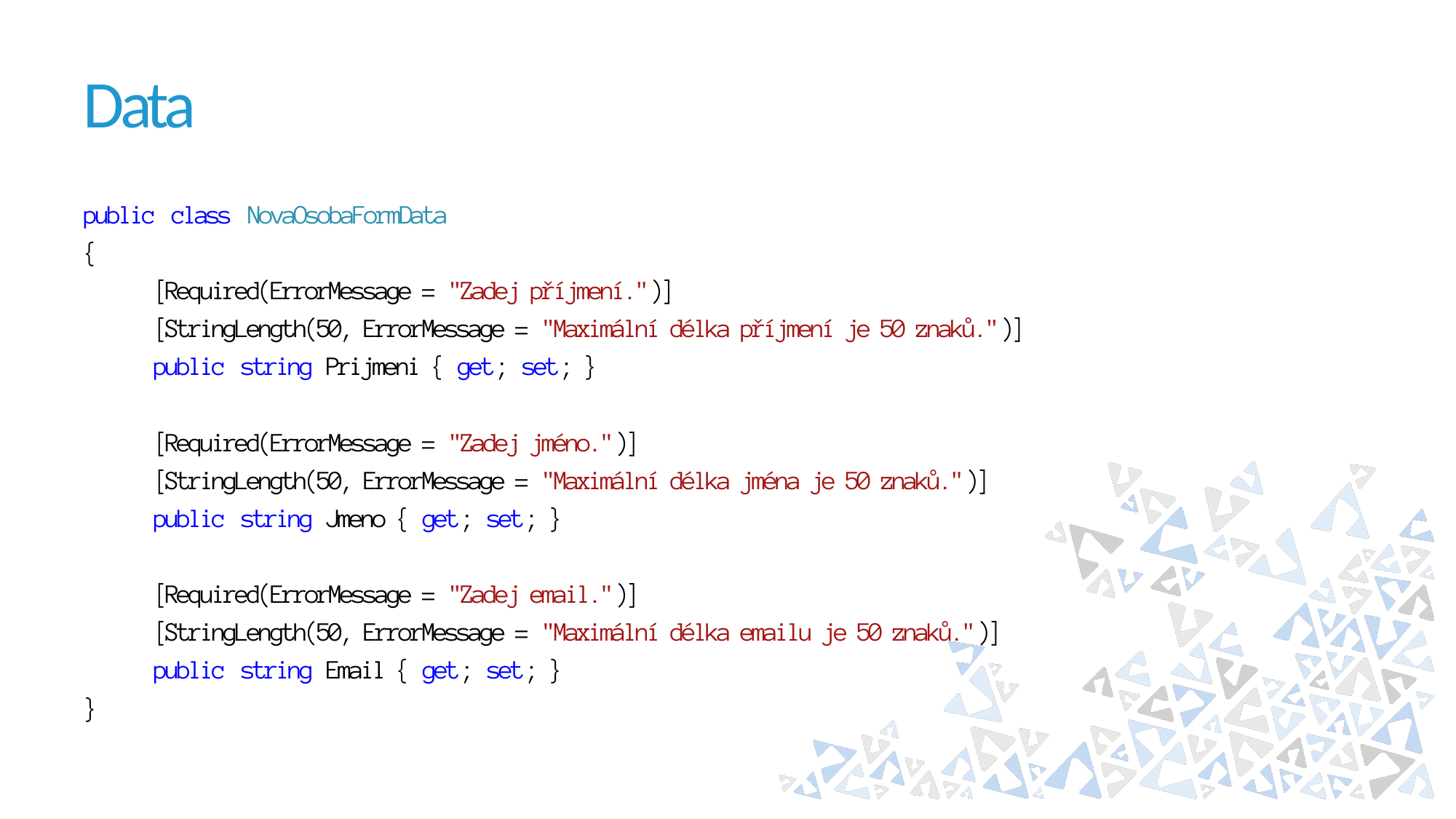

# Data
public class NovaOsobaFormData
{
	[Required(ErrorMessage = "Zadej příjmení.")]
	[StringLength(50, ErrorMessage = "Maximální délka příjmení je 50 znaků.")]
	public string Prijmeni { get; set; }

	[Required(ErrorMessage = "Zadej jméno.")]
	[StringLength(50, ErrorMessage = "Maximální délka jména je 50 znaků.")]
	public string Jmeno { get; set; }

	[Required(ErrorMessage = "Zadej email.")]
	[StringLength(50, ErrorMessage = "Maximální délka emailu je 50 znaků.")]
	public string Email { get; set; }
}